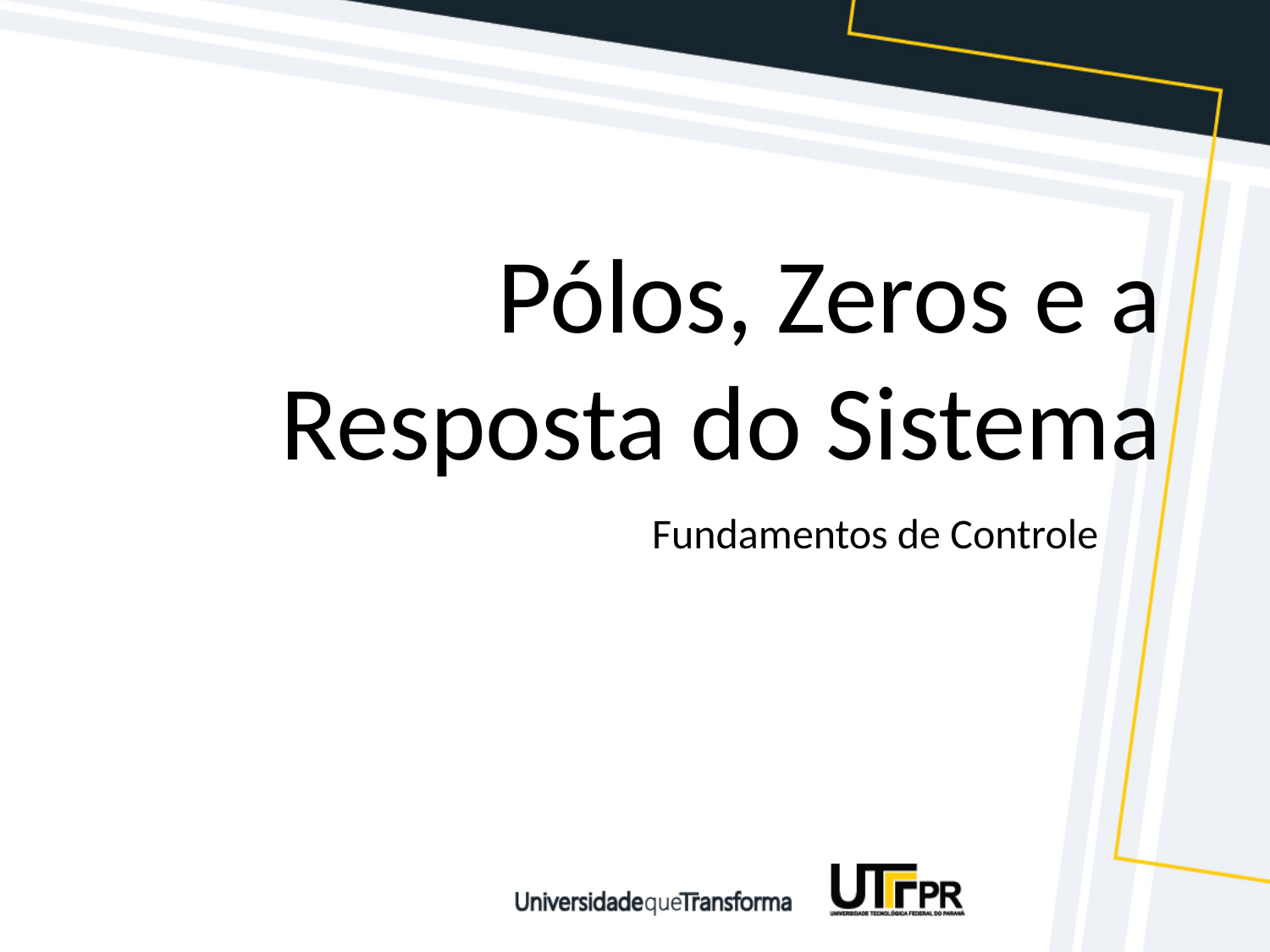

# Pólos, Zeros e a Resposta do Sistema
Fundamentos de Controle